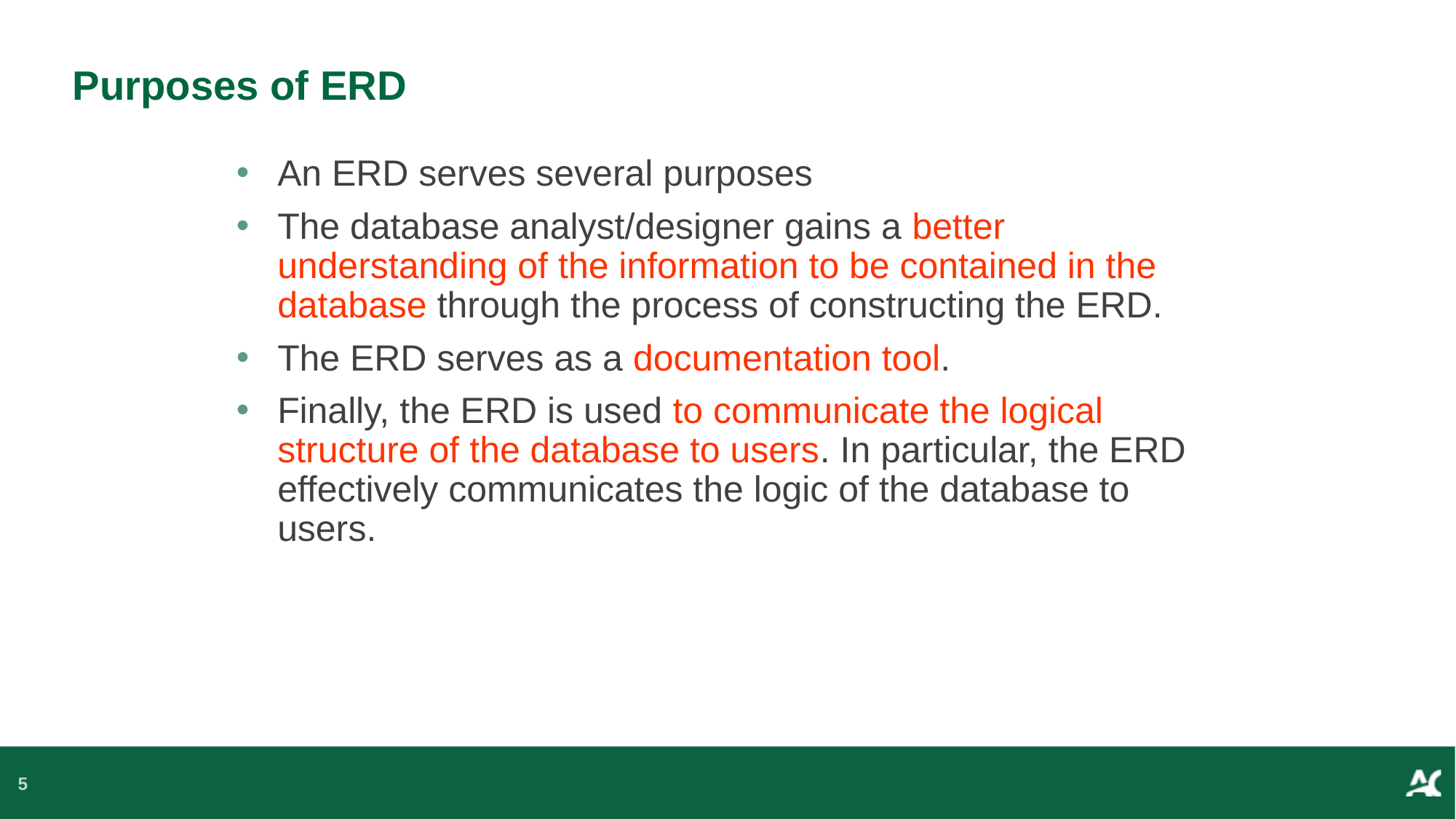

# Purposes of ERD
An ERD serves several purposes
The database analyst/designer gains a better understanding of the information to be contained in the database through the process of constructing the ERD.
The ERD serves as a documentation tool.
Finally, the ERD is used to communicate the logical structure of the database to users. In particular, the ERD effectively communicates the logic of the database to users.
5